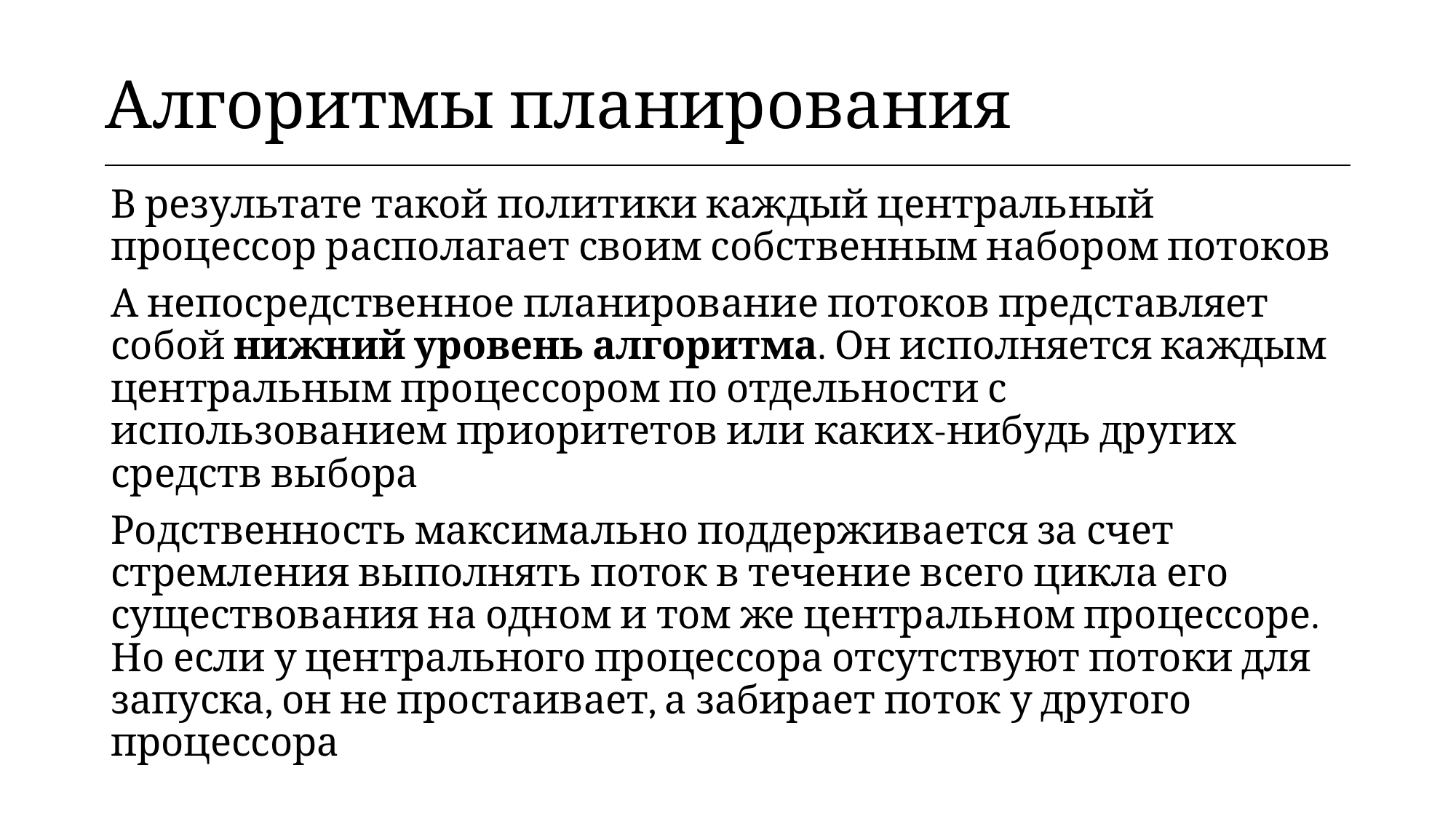

| Алгоритмы планирования |
| --- |
В результате такой политики каждый центральный процессор располагает своим собственным набором потоков
А непосредственное планирование потоков представляет собой нижний уровень алгоритма. Он исполняется каждым центральным процессором по отдельности с использованием приоритетов или каких-нибудь других средств выбора
Родственность максимально поддерживается за счет стремления выполнять поток в течение всего цикла его существования на одном и том же центральном процессоре. Но если у центрального процессора отсутствуют потоки для запуска, он не простаивает, а забирает поток у другого процессора